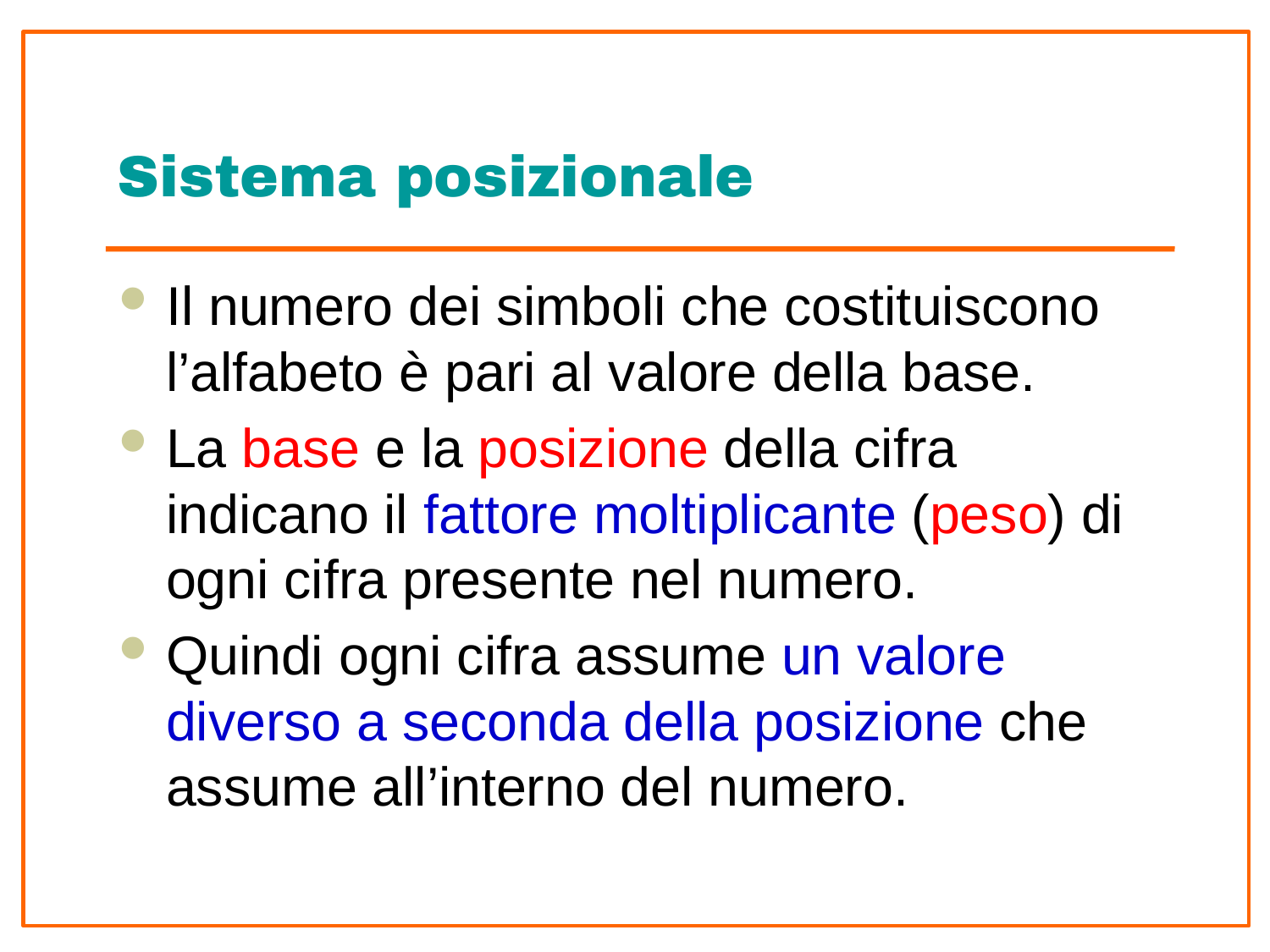

# Sistema posizionale
Il numero dei simboli che costituiscono l’alfabeto è pari al valore della base.
La base e la posizione della cifra indicano il fattore moltiplicante (peso) di ogni cifra presente nel numero.
Quindi ogni cifra assume un valore diverso a seconda della posizione che assume all’interno del numero.